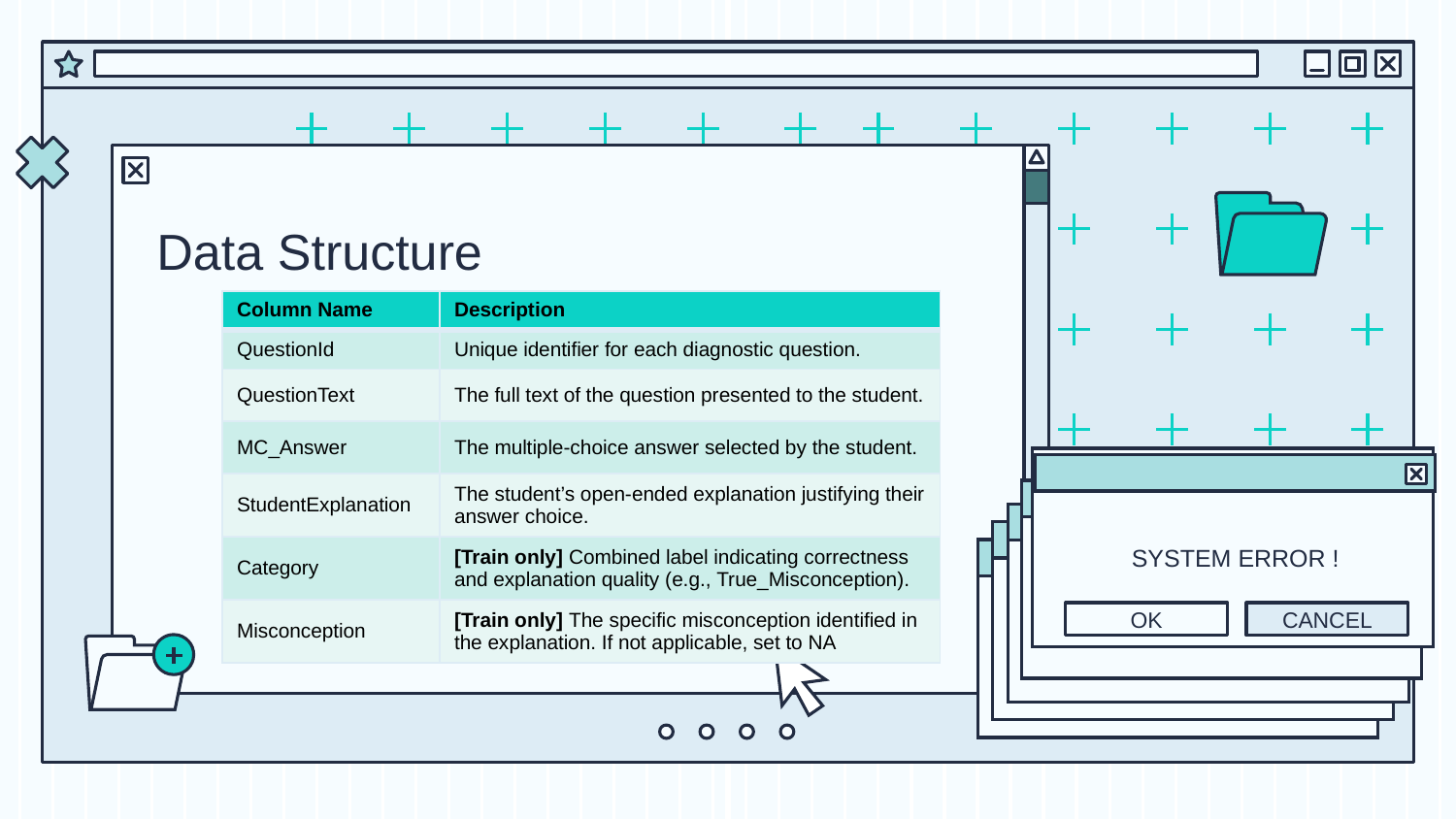

Source: Eedi Platform (Diagnostic Questions)

# Data Structure
| Column Name | Description |
| --- | --- |
| QuestionId | Unique identifier for each diagnostic question. |
| QuestionText | The full text of the question presented to the student. |
| MC\_Answer | The multiple-choice answer selected by the student. |
| StudentExplanation | The student’s open-ended explanation justifying their answer choice. |
| Category | [Train only] Combined label indicating correctness and explanation quality (e.g., True\_Misconception). |
| Misconception | [Train only] The specific misconception identified in the explanation. If not applicable, set to NA |

SYSTEM ERROR !
OK
CANCEL